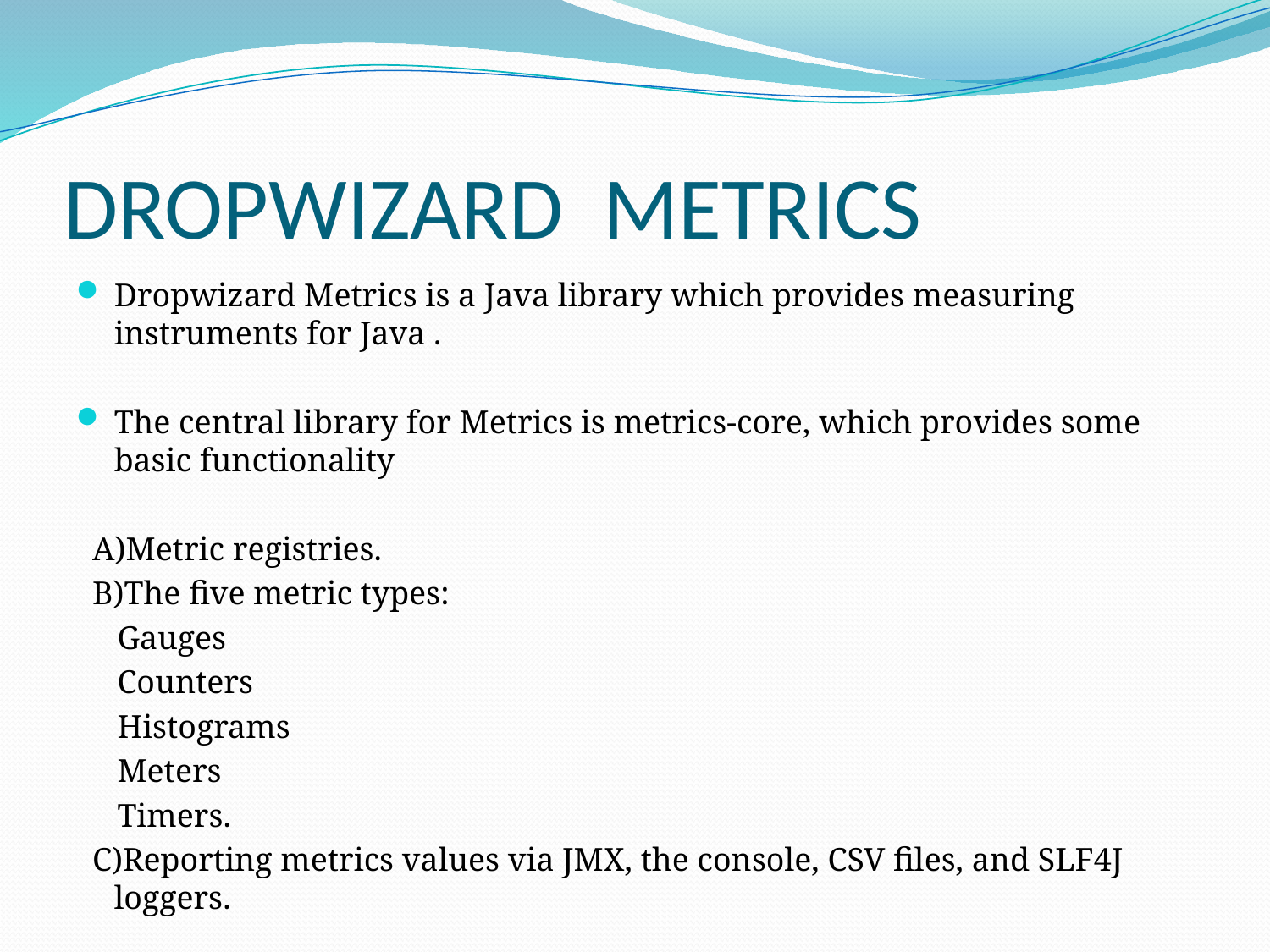

# DROPWIZARD  METRICS
Dropwizard Metrics is a Java library which provides measuring instruments for Java .

The central library for Metrics is metrics-core, which provides some basic functionality

  A)Metric registries.
  B)The five metric types:
     Gauges
     Counters
     Histograms
     Meters
     Timers.
  C)Reporting metrics values via JMX, the console, CSV files, and SLF4J loggers.